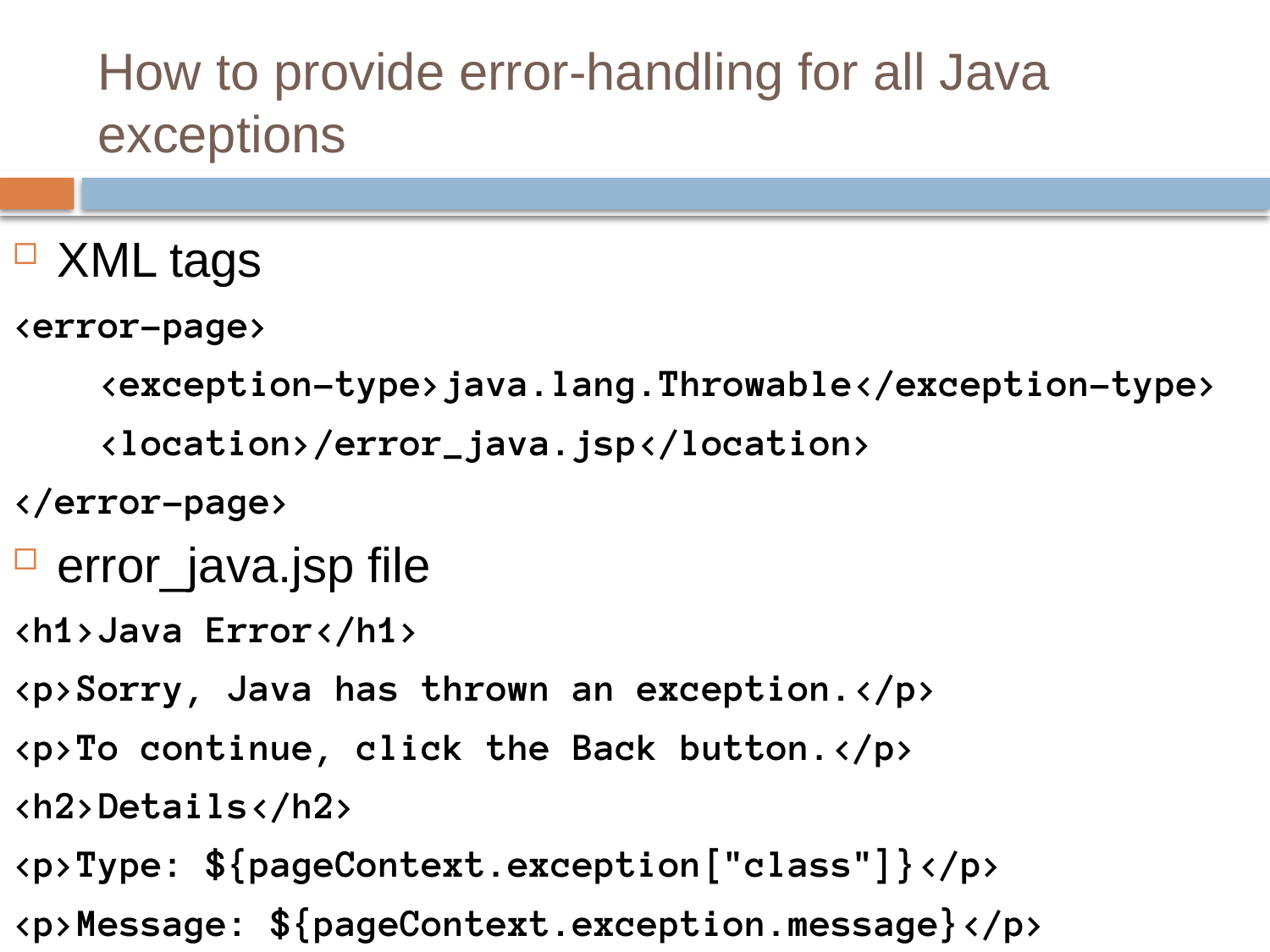

# How to provide error-handling for all Java exceptions
XML tags
<error-page>
    <exception-type>java.lang.Throwable</exception-type>
    <location>/error_java.jsp</location>
</error-page>
error_java.jsp file
<h1>Java Error</h1>
<p>Sorry, Java has thrown an exception.</p>
<p>To continue, click the Back button.</p>
<h2>Details</h2>
<p>Type: ${pageContext.exception["class"]}</p>
<p>Message: ${pageContext.exception.message}</p>